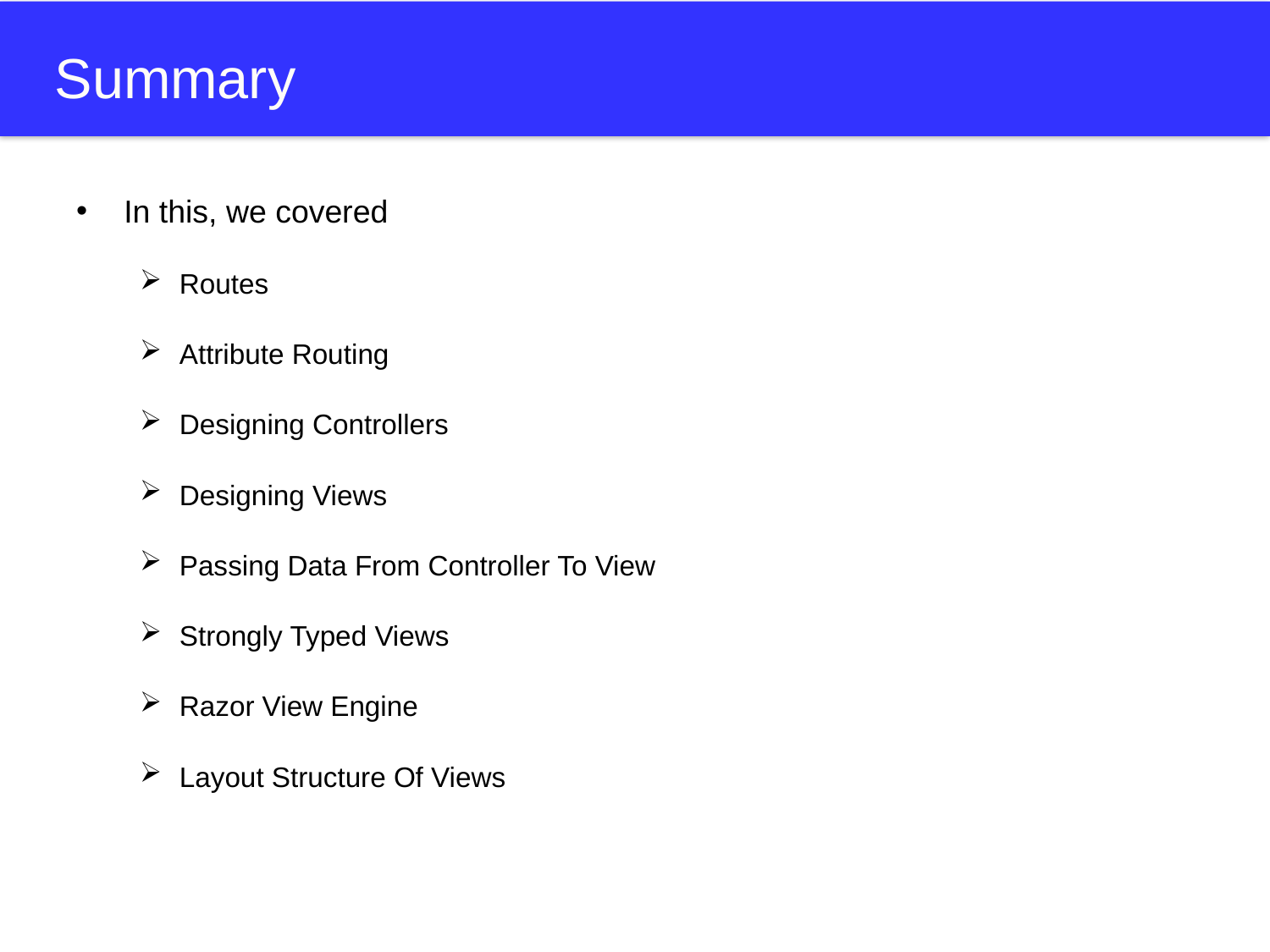

# Summary
In this, we covered
Routes
Attribute Routing
Designing Controllers
Designing Views
Passing Data From Controller To View
Strongly Typed Views
Razor View Engine
Layout Structure Of Views